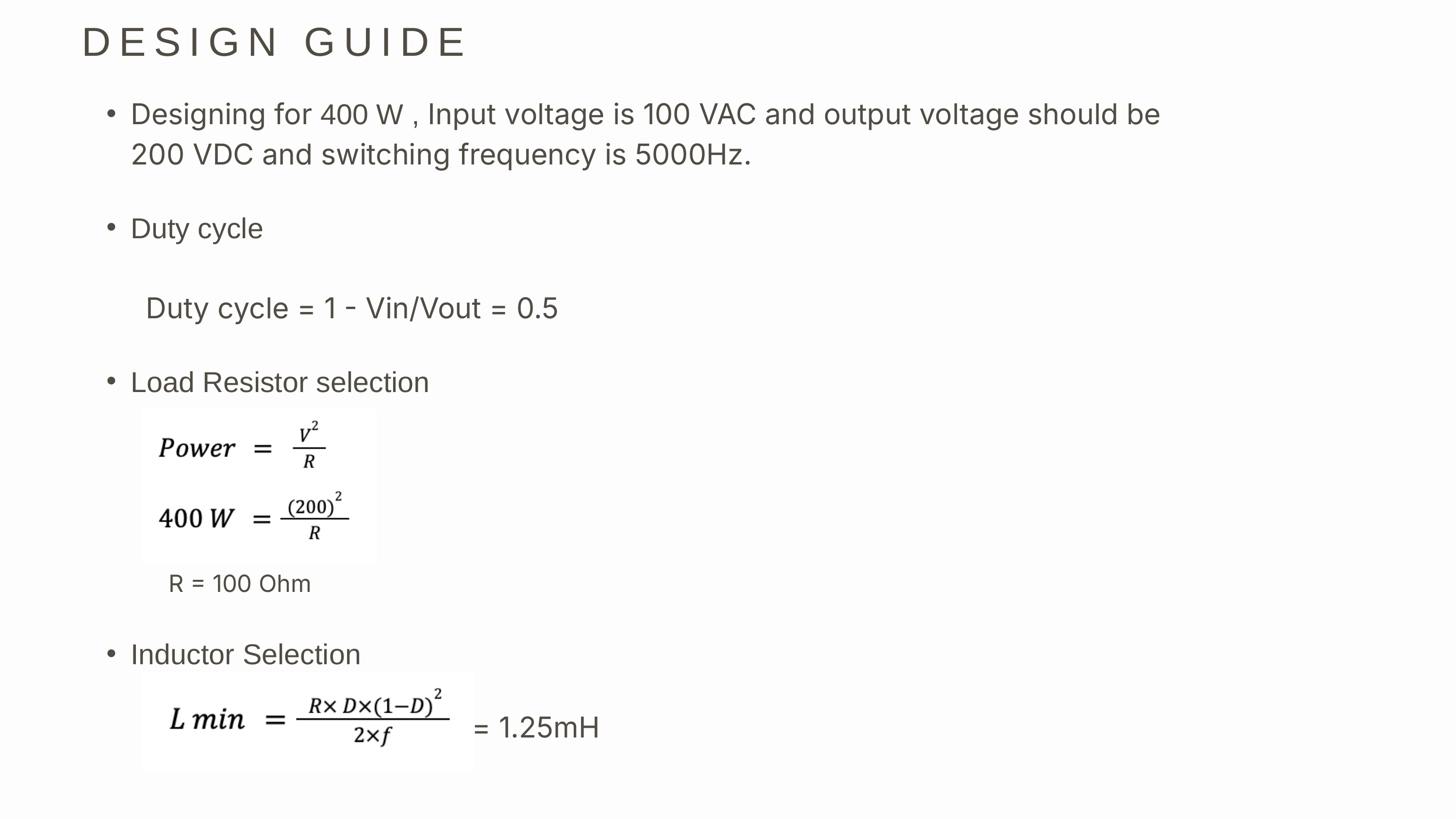

DESIGN GUIDE

Designing for 400 W , Input voltage is 100 VAC and output voltage should be 200 VDC and switching frequency is 5000Hz.

Duty cycle

        Duty cycle = 1 - Vin/Vout = 0.5

Load Resistor selection

             R = 100 Ohm

Inductor Selection

                                                = 1.25mH